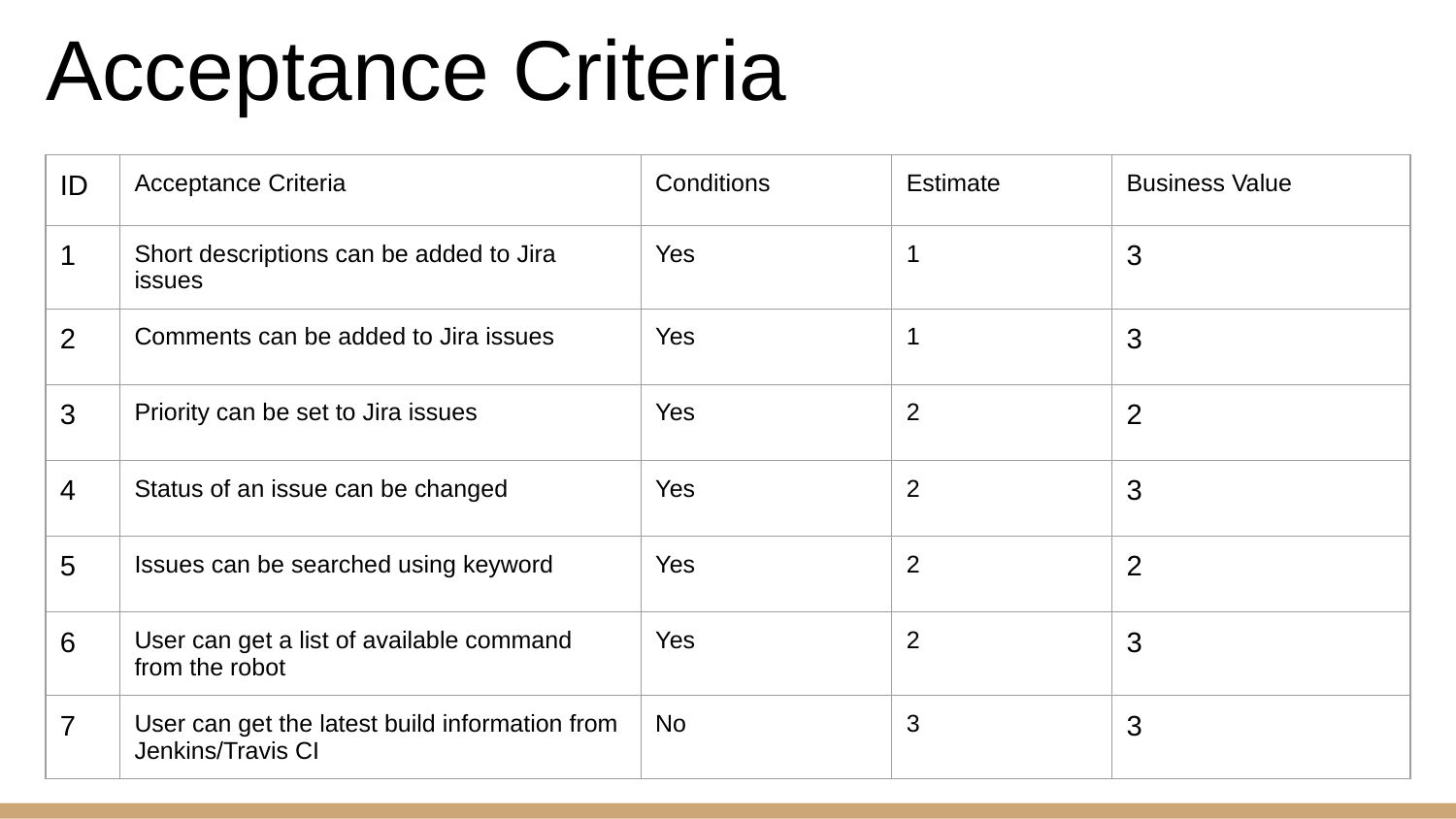

# Acceptance Criteria
| ID | Acceptance Criteria | Conditions | Estimate | Business Value |
| --- | --- | --- | --- | --- |
| 1 | Short descriptions can be added to Jira issues | Yes | 1 | 3 |
| 2 | Comments can be added to Jira issues | Yes | 1 | 3 |
| 3 | Priority can be set to Jira issues | Yes | 2 | 2 |
| 4 | Status of an issue can be changed | Yes | 2 | 3 |
| 5 | Issues can be searched using keyword | Yes | 2 | 2 |
| 6 | User can get a list of available command from the robot | Yes | 2 | 3 |
| 7 | User can get the latest build information from Jenkins/Travis CI | No | 3 | 3 |